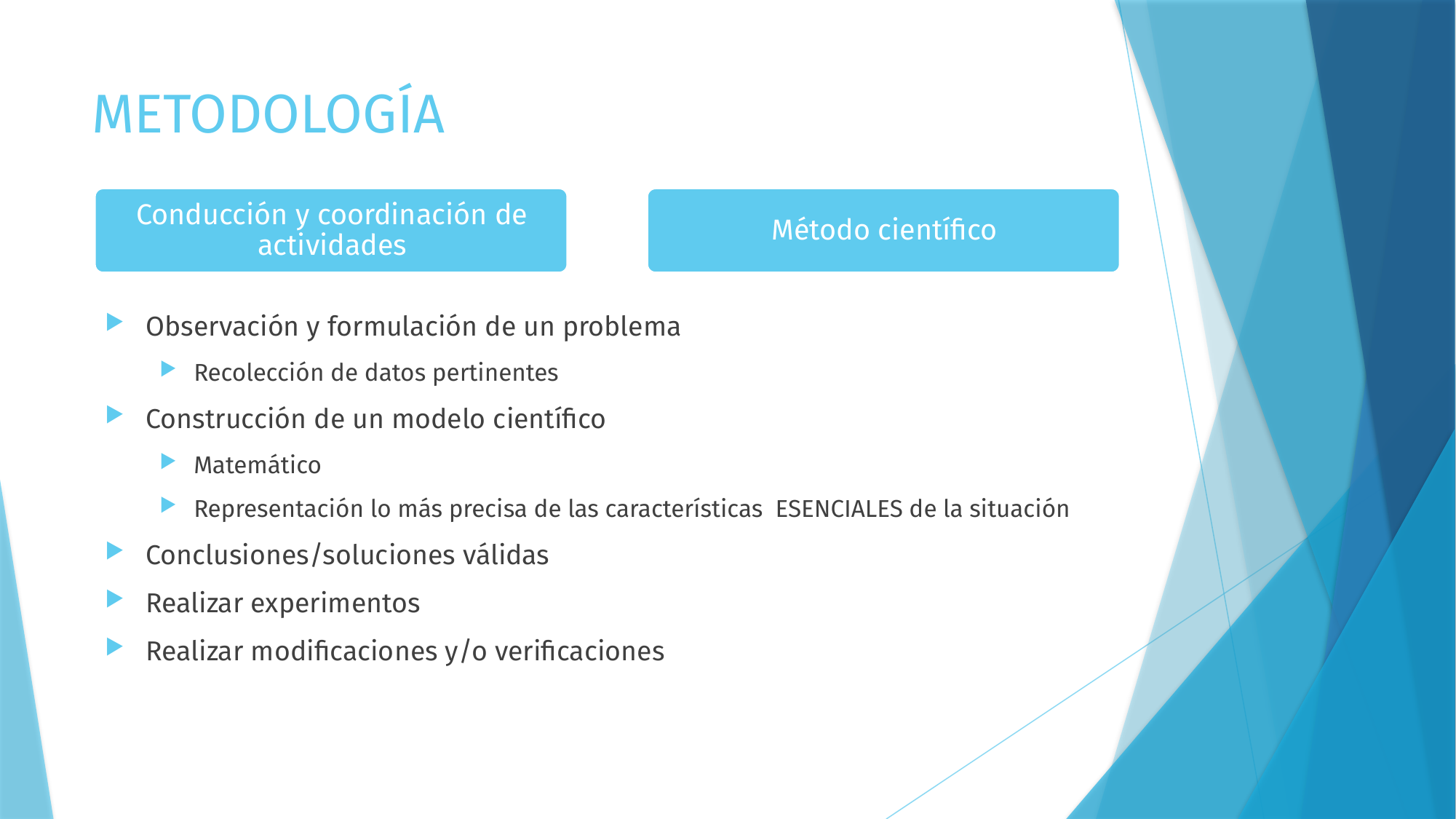

# METODOLOGÍA
Conducción y coordinación de actividades
Método científico
Observación y formulación de un problema
Recolección de datos pertinentes
Construcción de un modelo científico
Matemático
Representación lo más precisa de las características  ESENCIALES de la situación
Conclusiones/soluciones válidas
Realizar experimentos
Realizar modificaciones y/o verificaciones